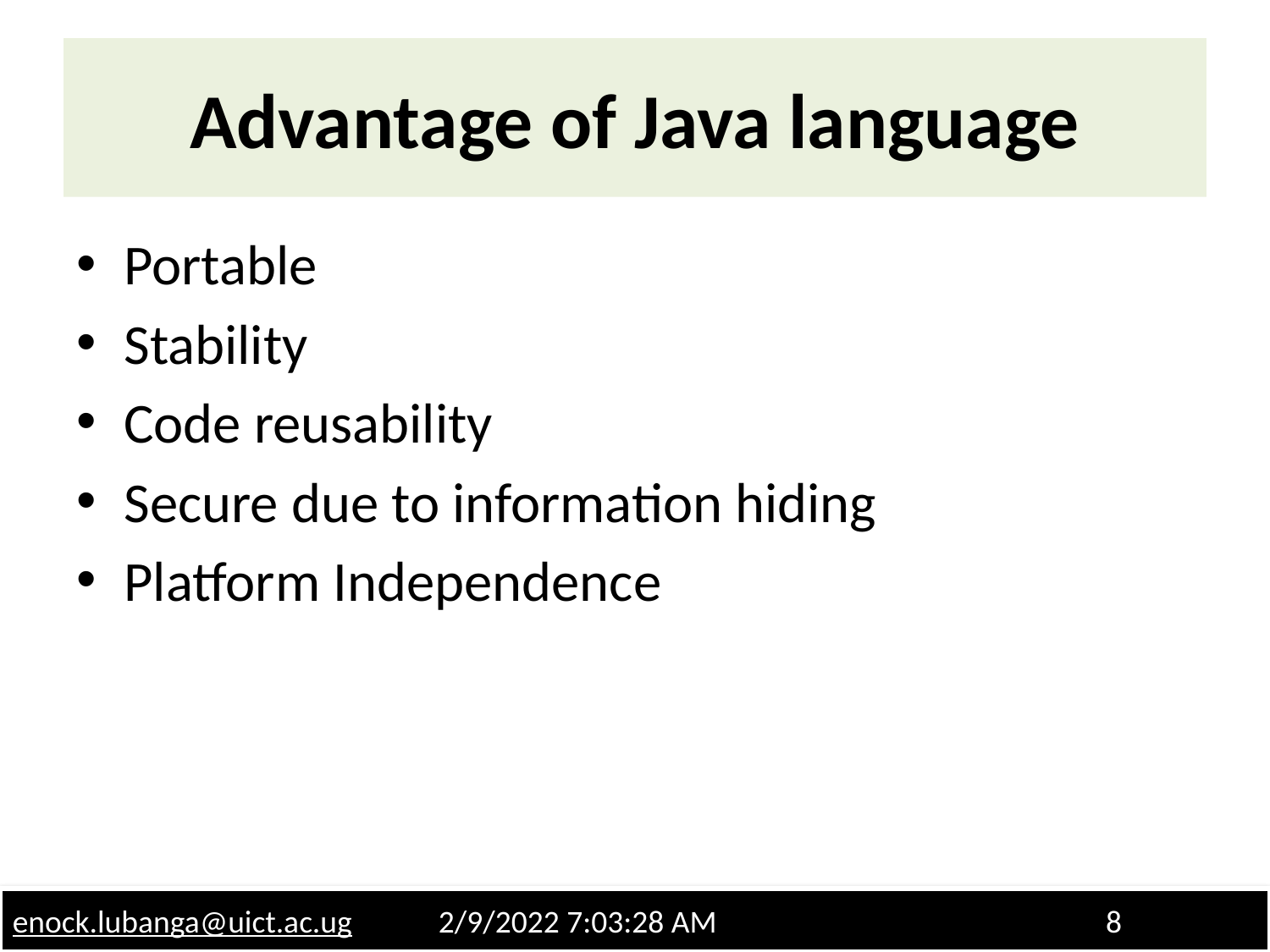

# Advantage of Java language
Portable
Stability
Code reusability
Secure due to information hiding
Platform Independence